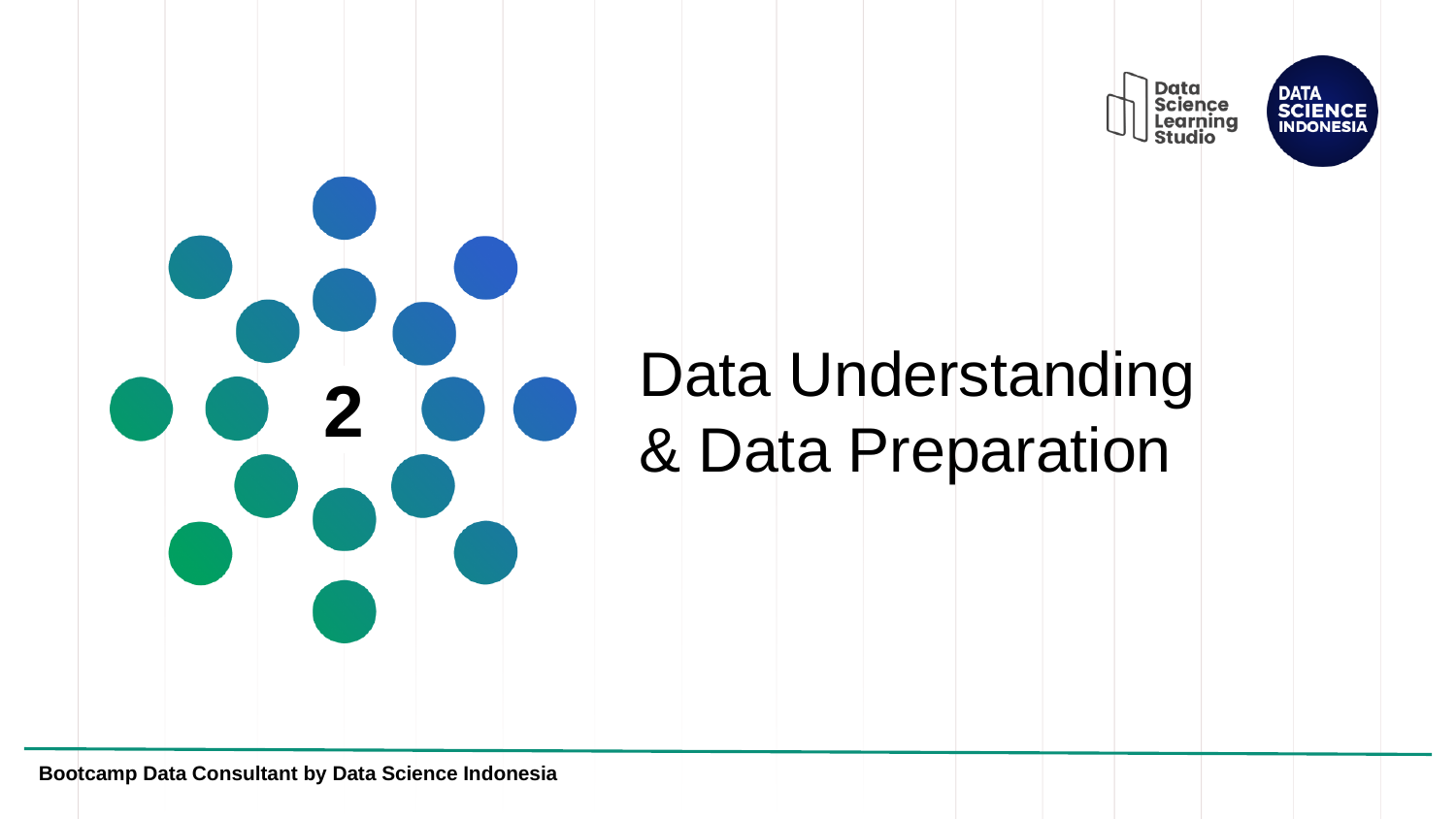

# Data Understanding & Data Preparation
2